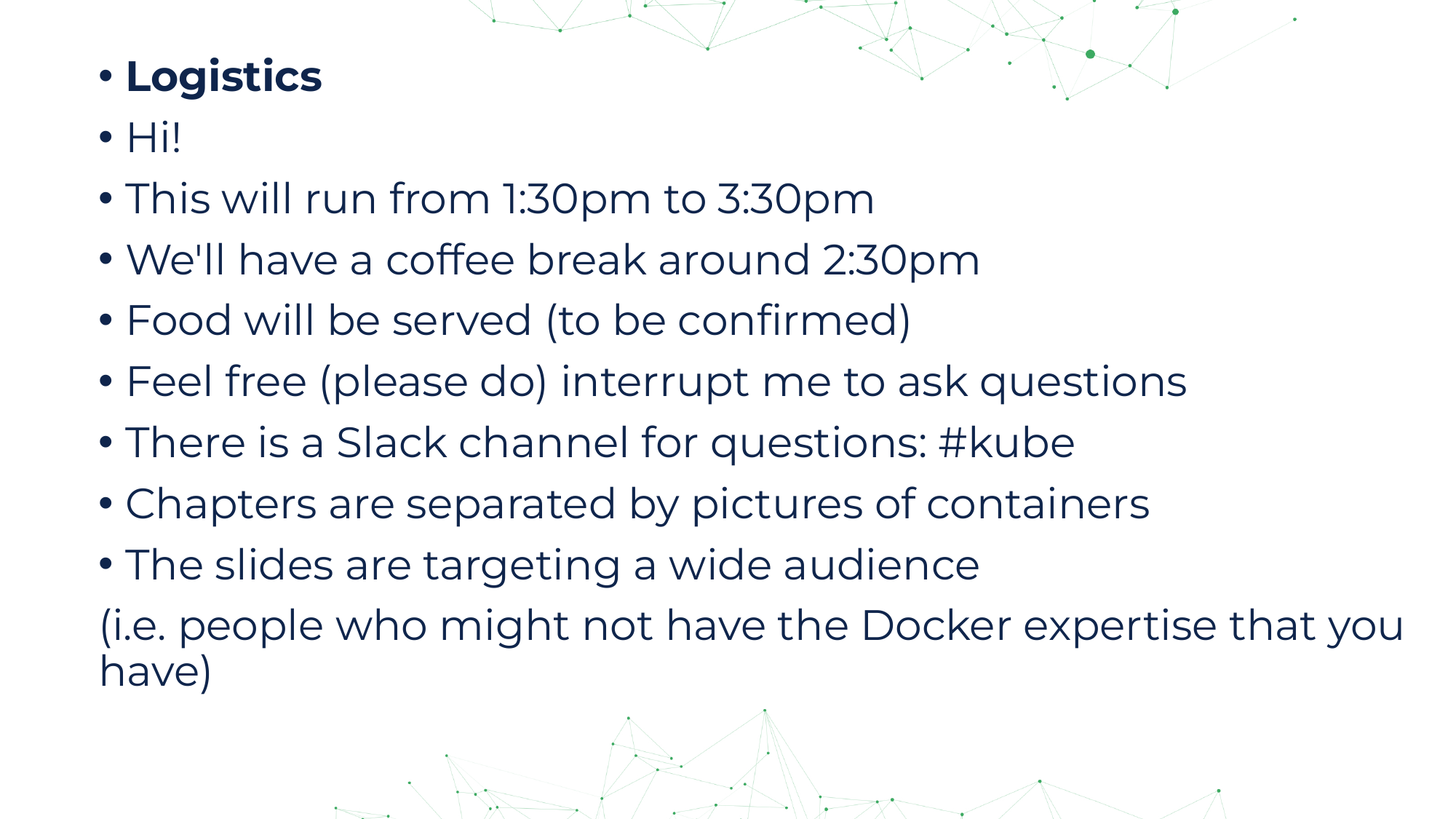

Logistics
Hi!
This will run from 1:30pm to 3:30pm
We'll have a coffee break around 2:30pm
Food will be served (to be confirmed)
Feel free (please do) interrupt me to ask questions
There is a Slack channel for questions: #kube
Chapters are separated by pictures of containers
The slides are targeting a wide audience
(i.e. people who might not have the Docker expertise that you have)